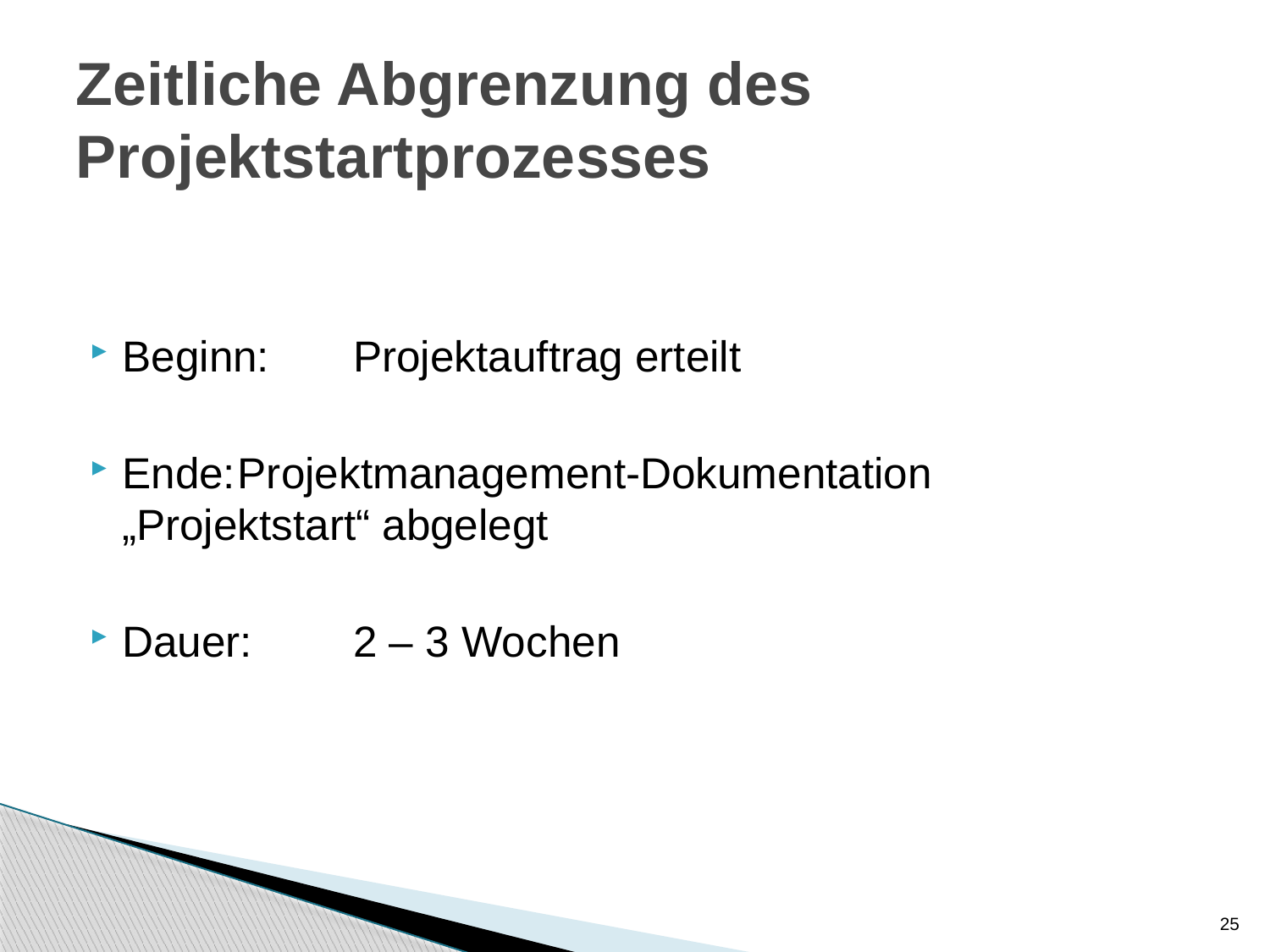

# Zeitliche Abgrenzung des Projektstartprozesses

Beginn:	Projektauftrag erteilt

Ende:	Projektmanagement-Dokumentation 		„Projektstart“ abgelegt

Dauer:	2 – 3 Wochen
25